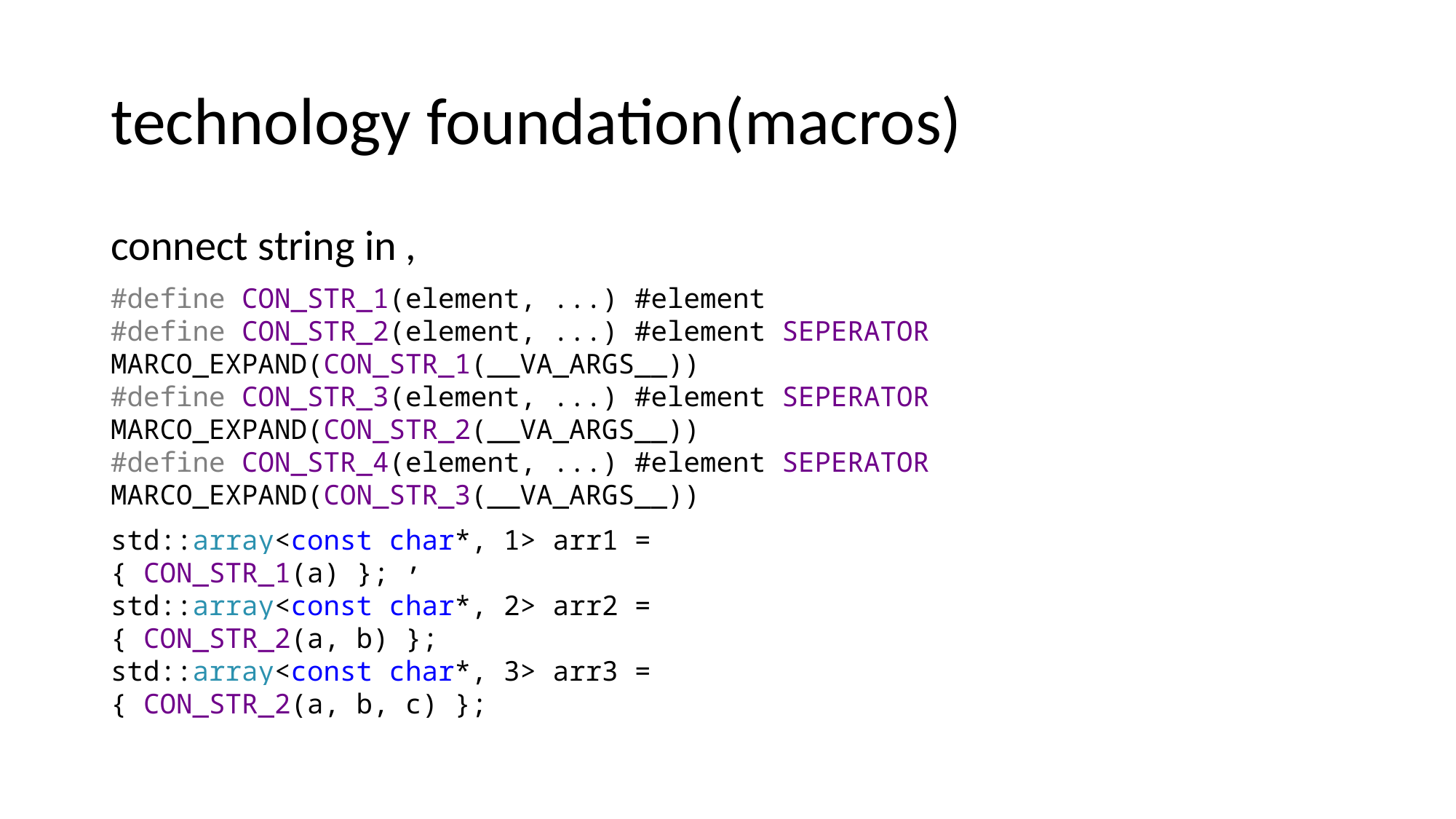

# technology foundation(macros)
connect string in ,

#define CON_STR_1(element, ...) #element
#define CON_STR_2(element, ...) #element SEPERATOR MARCO_EXPAND(CON_STR_1(__VA_ARGS__))
#define CON_STR_3(element, ...) #element SEPERATOR MARCO_EXPAND(CON_STR_2(__VA_ARGS__))
#define CON_STR_4(element, ...) #element SEPERATOR MARCO_EXPAND(CON_STR_3(__VA_ARGS__))

#define SEPERATOR ,
std::array<const char*, 1> arr1 = { CON_STR_1(a) };
std::array<const char*, 2> arr2 = { CON_STR_2(a, b) };
std::array<const char*, 3> arr3 = { CON_STR_2(a, b, c) };